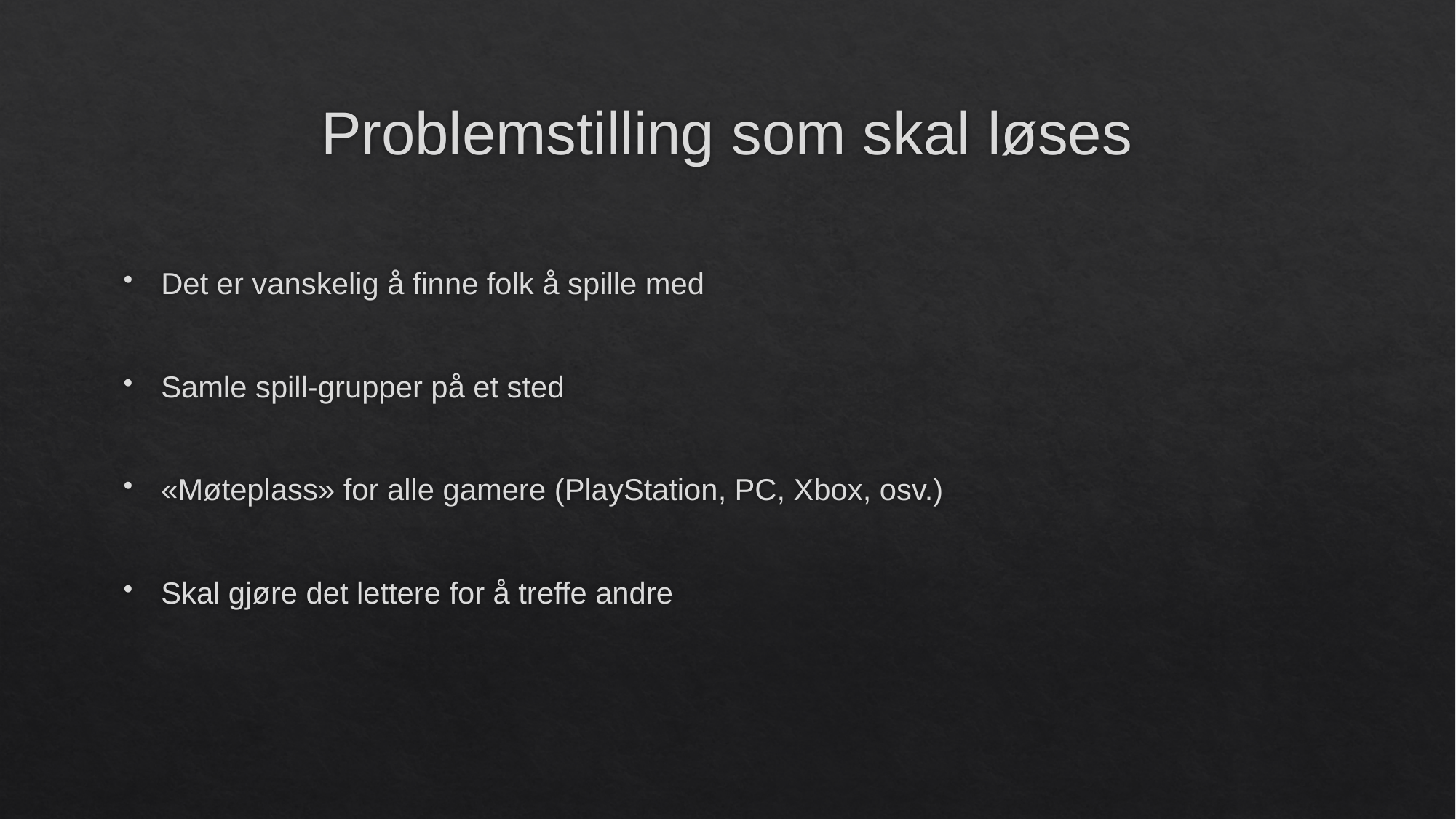

# Problemstilling som skal løses

Det er vanskelig å finne folk å spille med

Samle spill-grupper på et sted

«Møteplass» for alle gamere (PlayStation, PC, Xbox, osv.)

Skal gjøre det lettere for å treffe andre